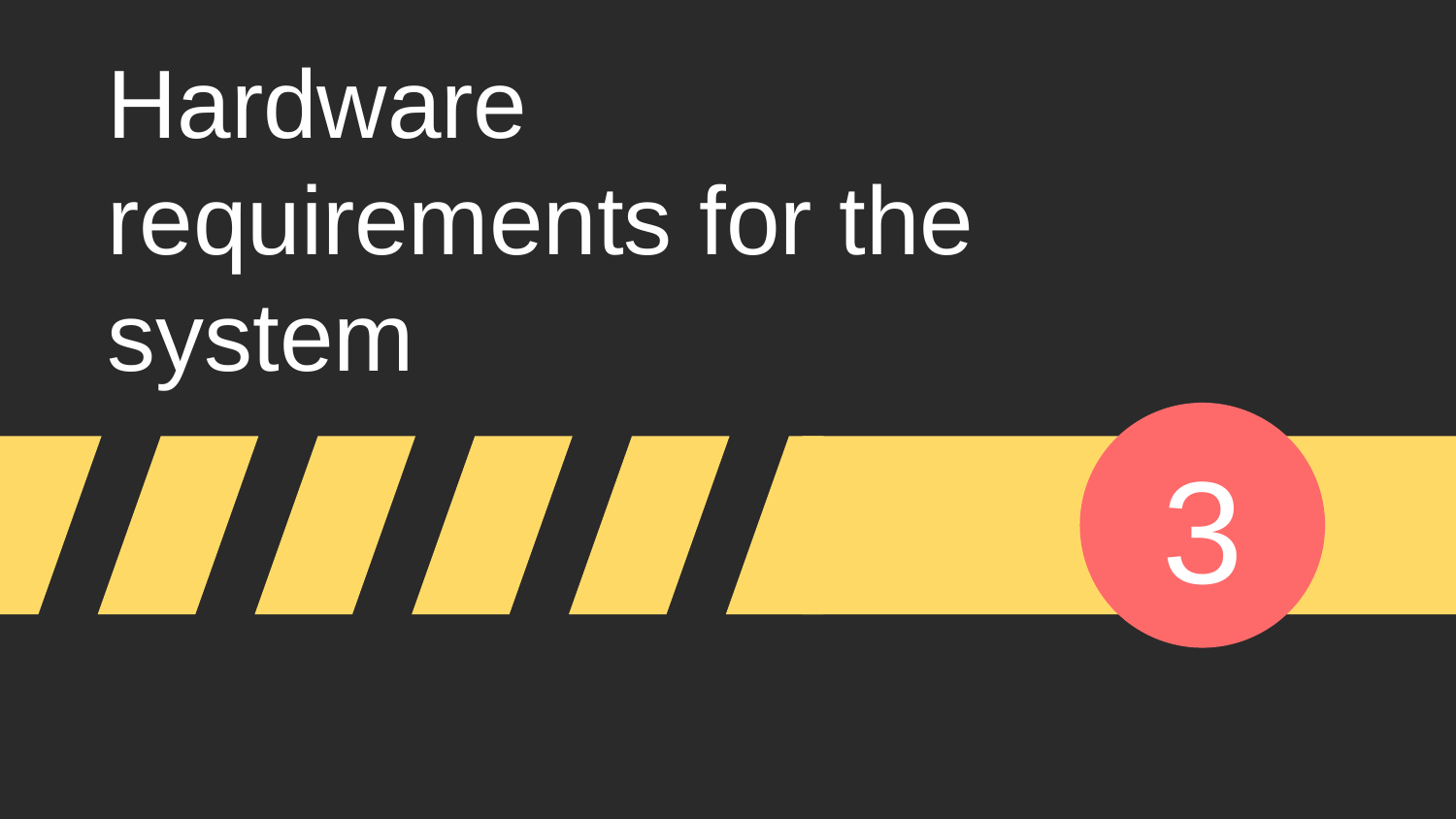

# Hardware requirements for the system

3